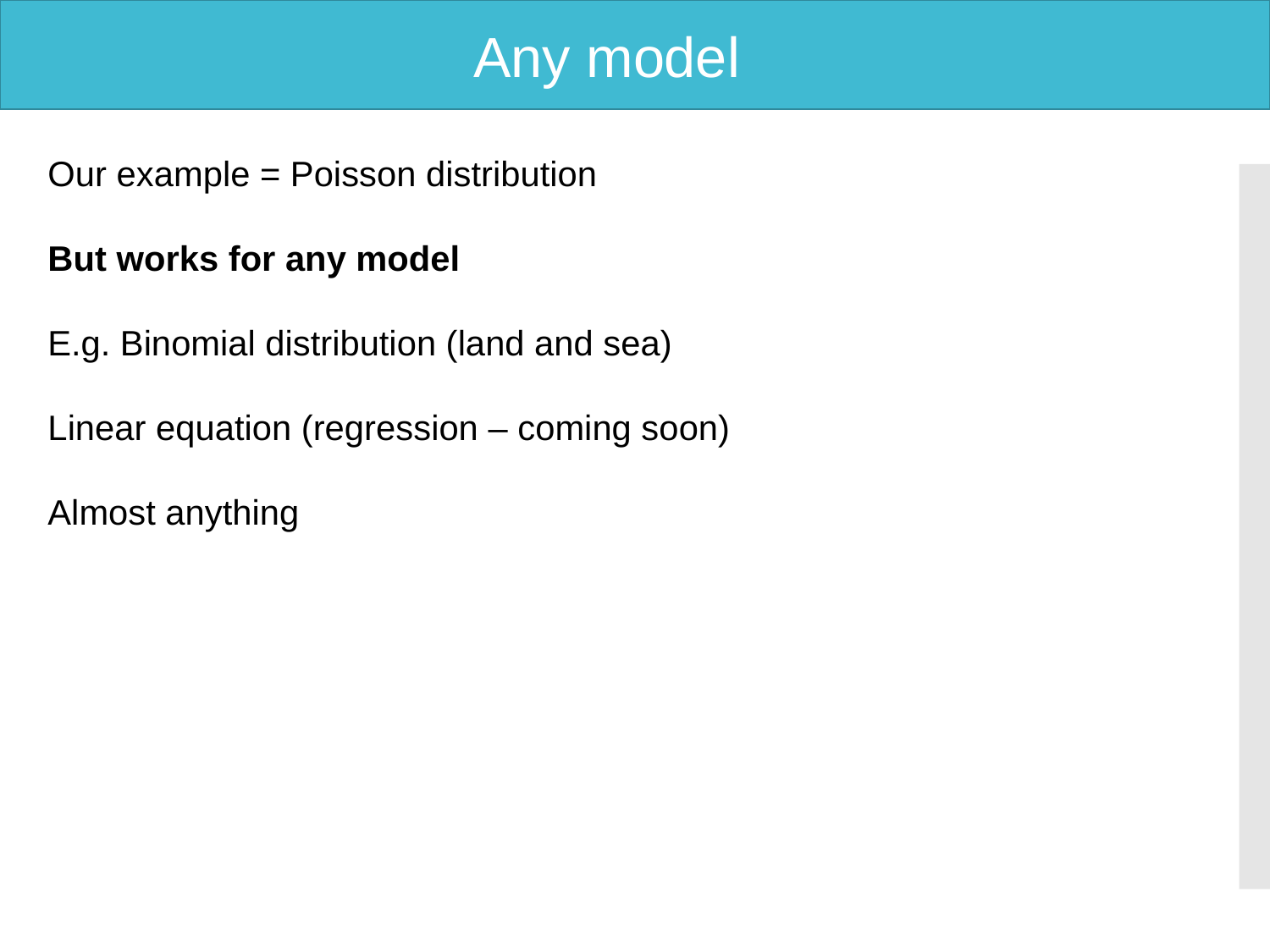

Any model
Our example = Poisson distribution

But works for any model

E.g. Binomial distribution (land and sea)

Linear equation (regression – coming soon)

Almost anything